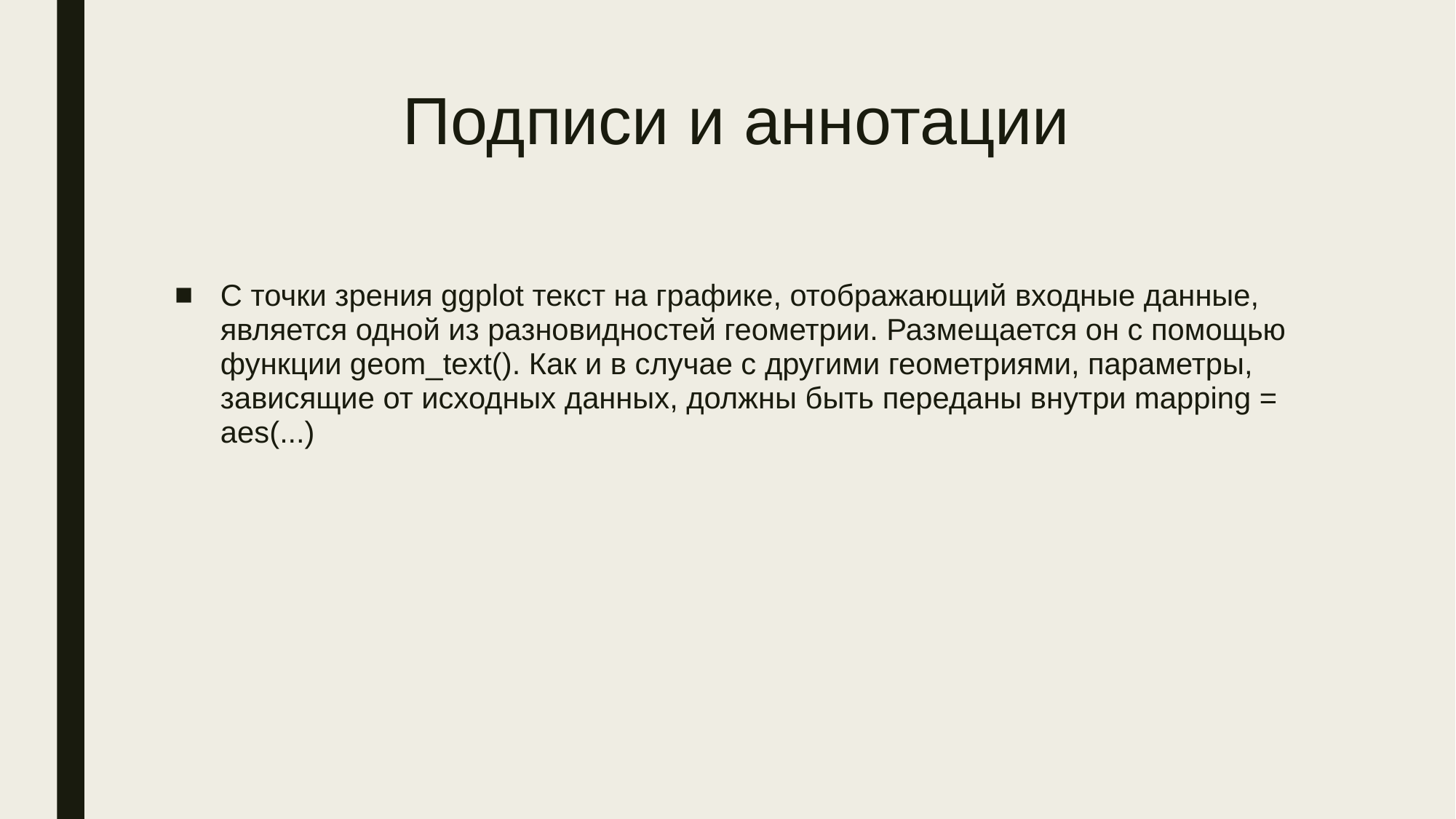

# Подписи и аннотации
С точки зрения ggplot текст на графике, отображающий входные данные, является одной из разновидностей геометрии. Размещается он с помощью функции geom_text(). Как и в случае с другими геометриями, параметры, зависящие от исходных данных, должны быть переданы внутри mapping = aes(...)